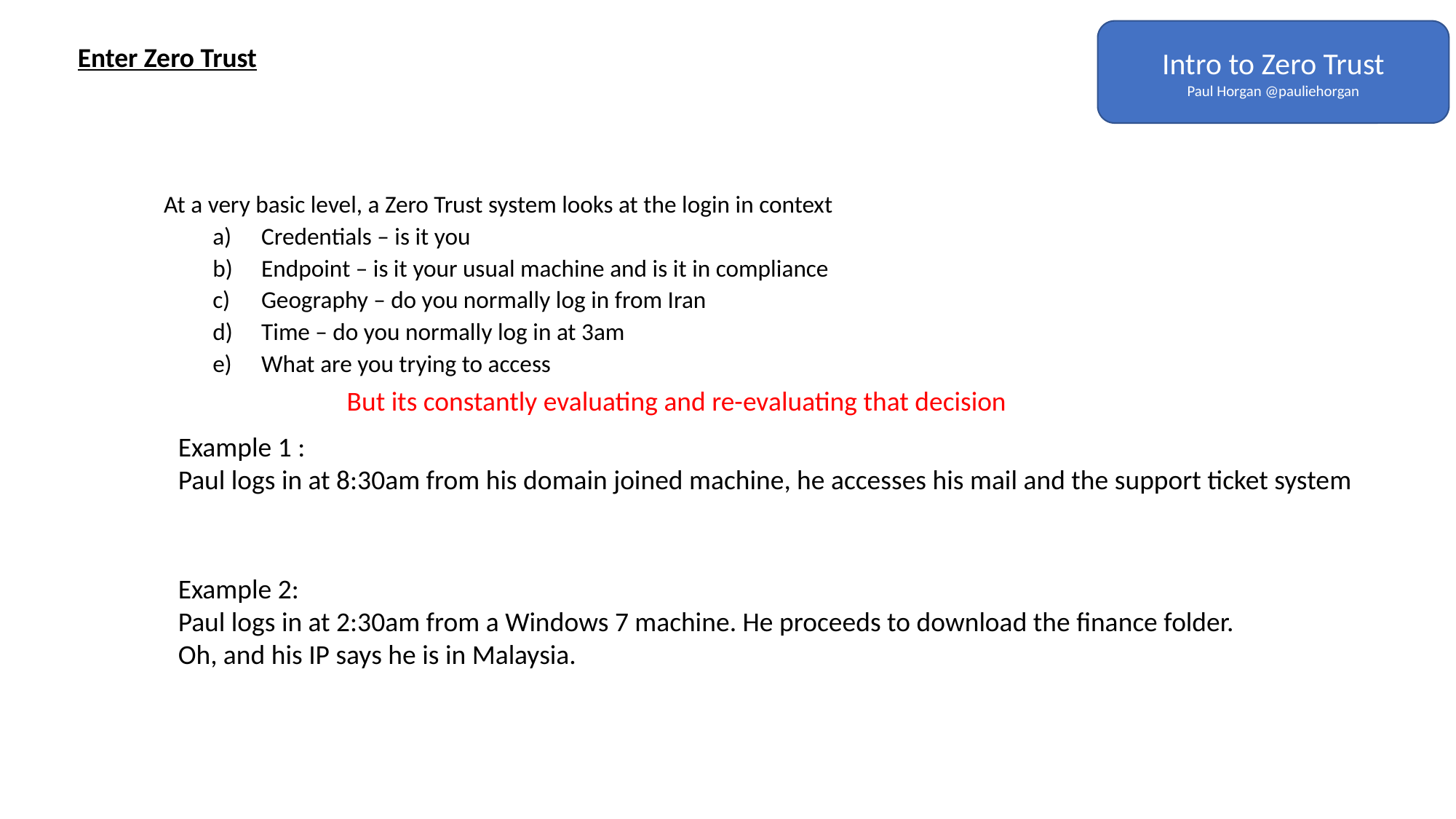

# Enter Zero Trust
Intro to Zero Trust
Paul Horgan @pauliehorgan
At a very basic level, a Zero Trust system looks at the login in context
Credentials – is it you
Endpoint – is it your usual machine and is it in compliance
Geography – do you normally log in from Iran
Time – do you normally log in at 3am
What are you trying to access

But its constantly evaluating and re-evaluating that decision
Example 1 :
Paul logs in at 8:30am from his domain joined machine, he accesses his mail and the support ticket system
Example 2:
Paul logs in at 2:30am from a Windows 7 machine. He proceeds to download the finance folder.
Oh, and his IP says he is in Malaysia.